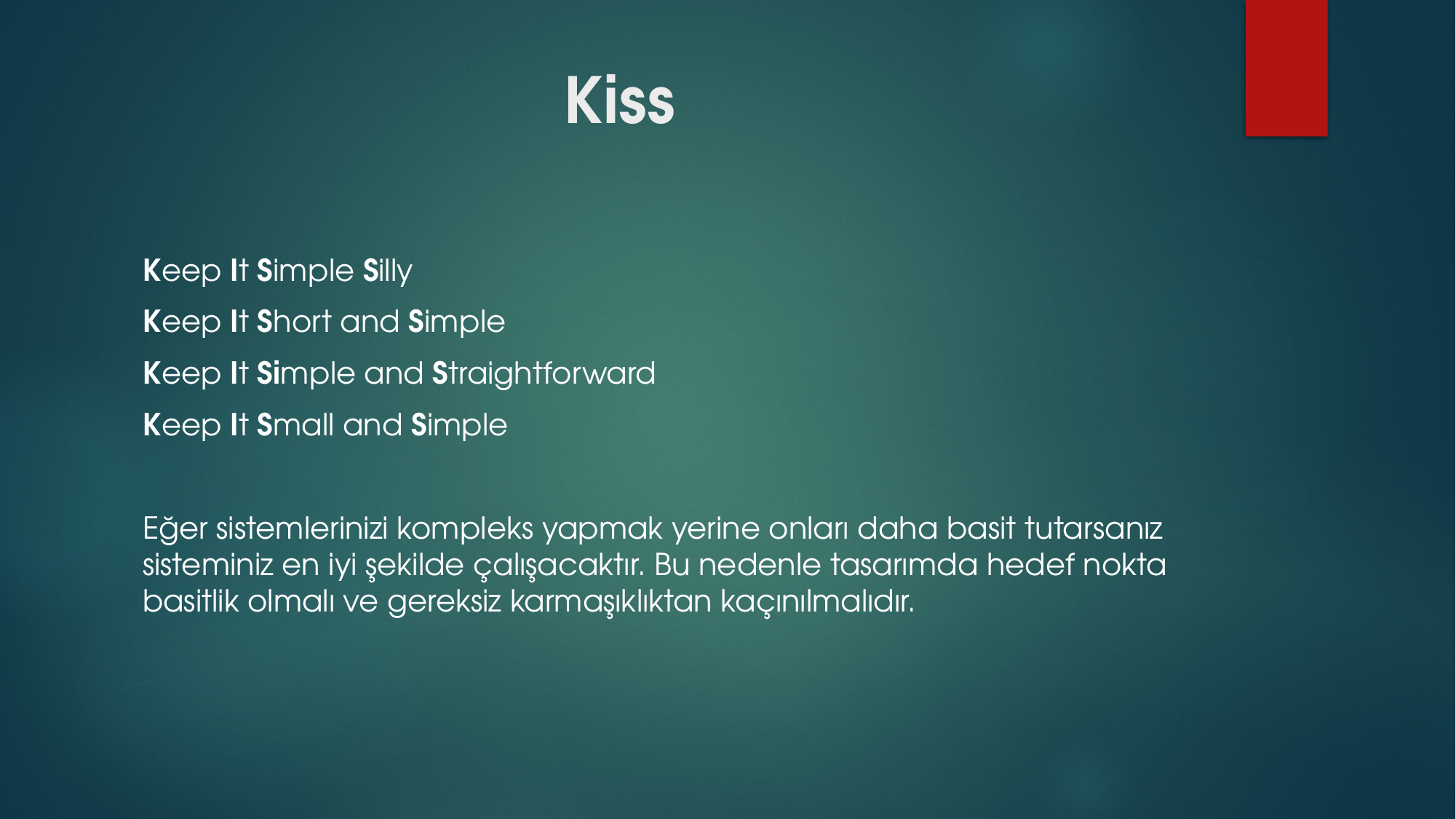

# Kiss
Keep It Simple Silly
Keep It Short and Simple
Keep It Simple and Straightforward
Keep It Small and Simple

Eğer sistemlerinizi kompleks yapmak yerine onları daha basit tutarsanız sisteminiz en iyi şekilde çalışacaktır. Bu nedenle tasarımda hedef nokta basitlik olmalı ve gereksiz karmaşıklıktan kaçınılmalıdır.